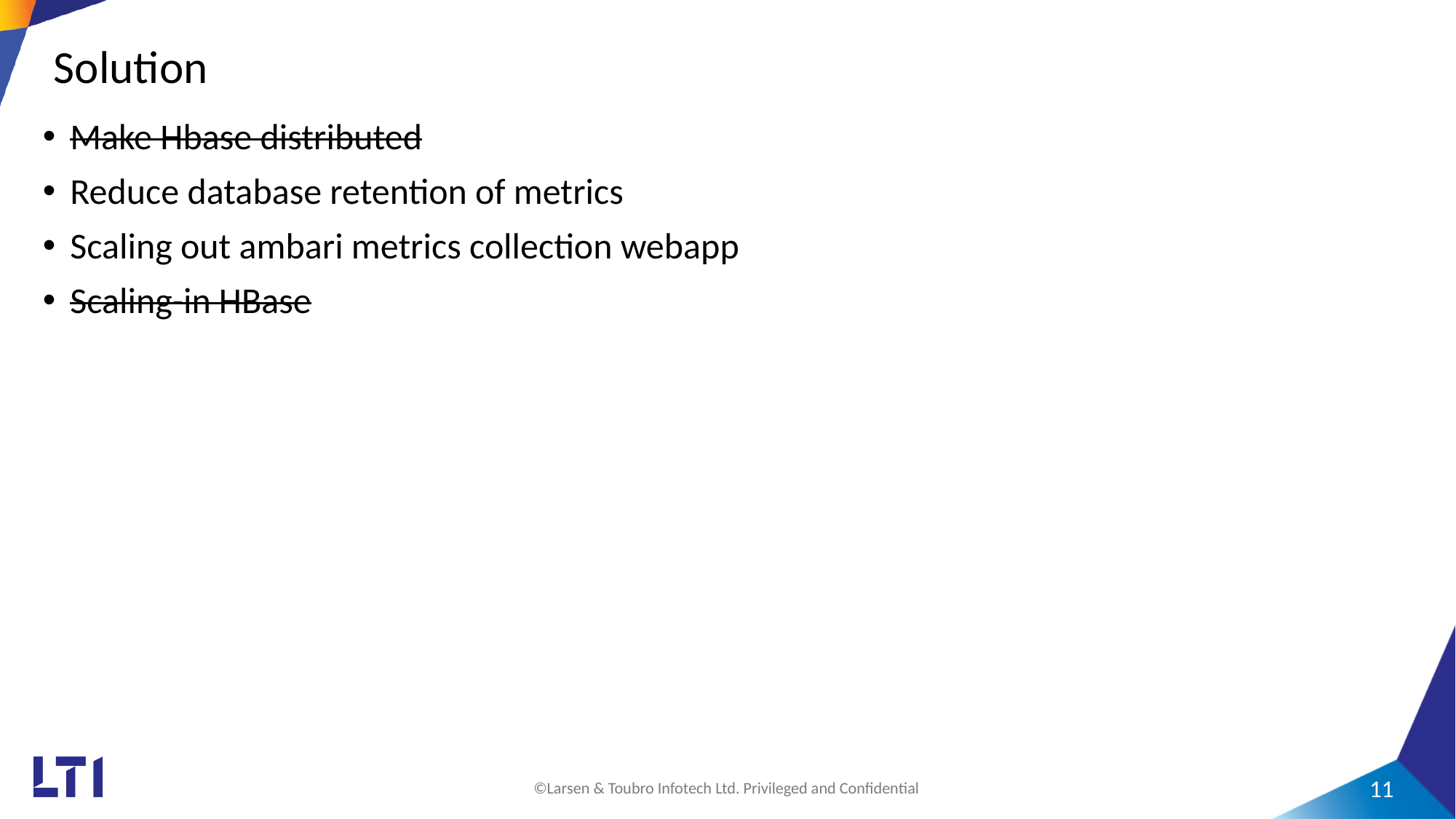

# Solution
Make Hbase distributed
Reduce database retention of metrics
Scaling out ambari metrics collection webapp
Scaling-in HBase